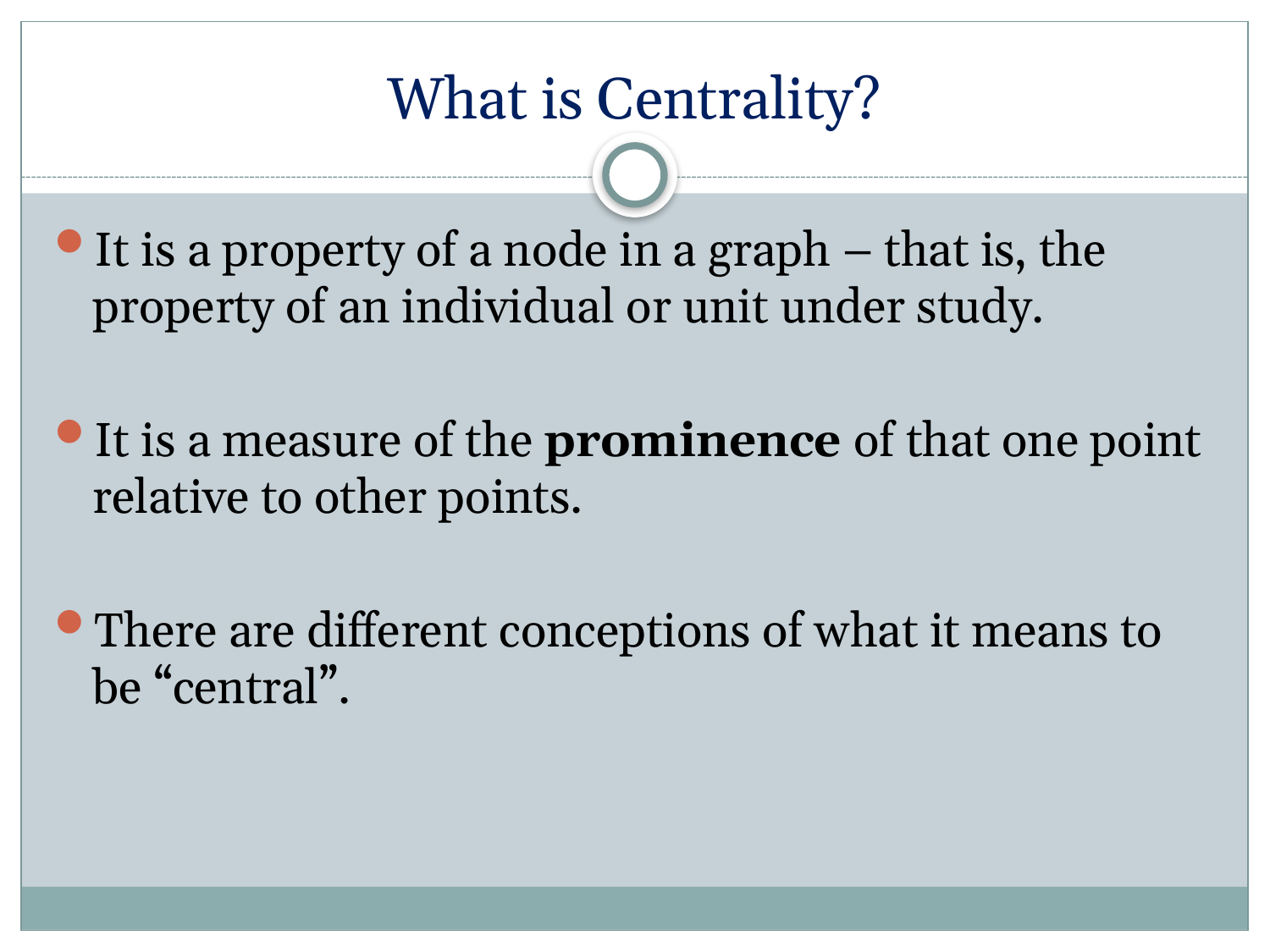

# What is Centrality?
It is a property of a node in a graph – that is, the property of an individual or unit under study.

It is a measure of the prominence of that one point relative to other points.

There are different conceptions of what it means to be “central”.